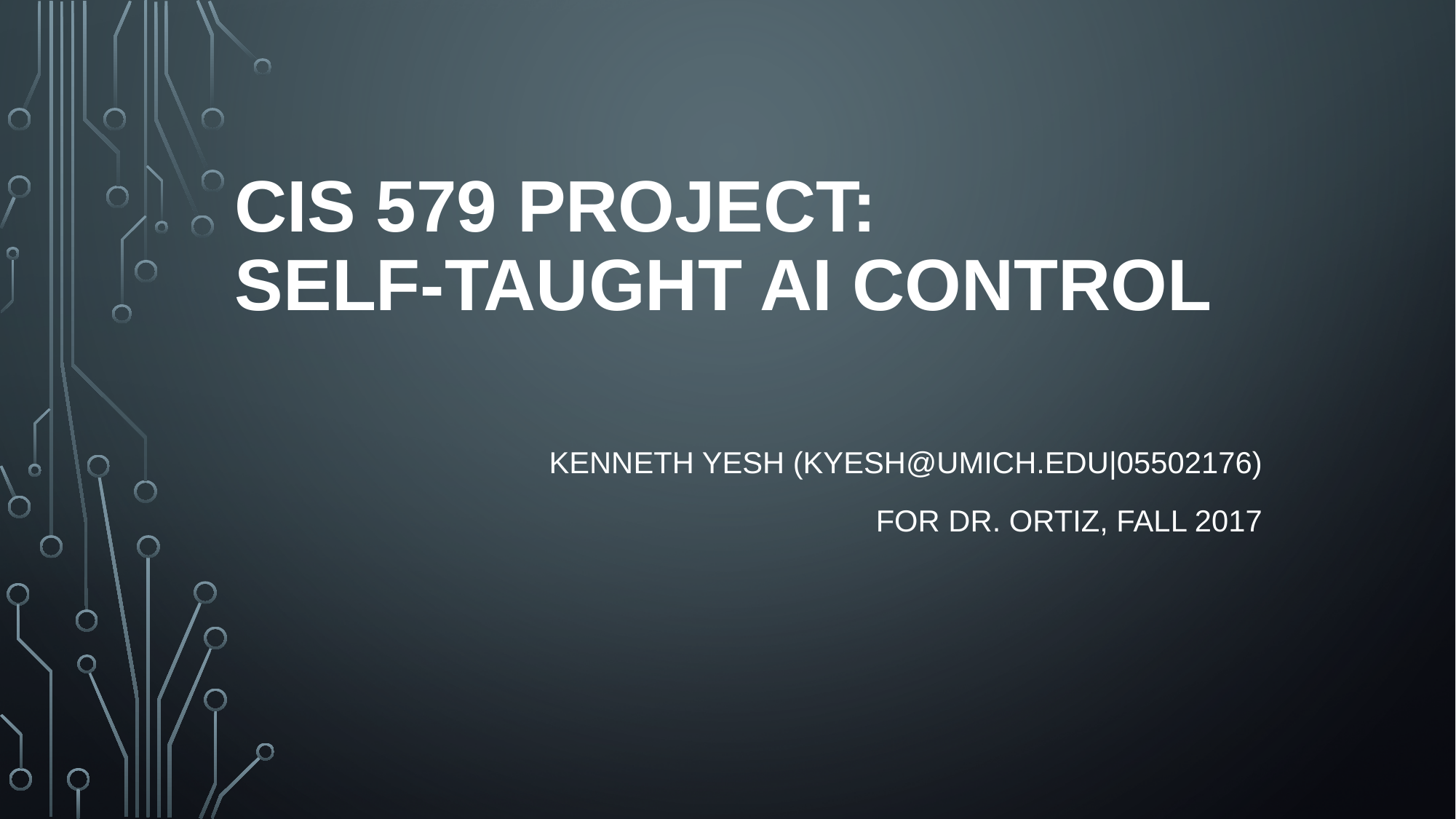

# CIS 579 Project: Self-taught AI Control
Kenneth Yesh (kyesh@umich.edu|05502176)
For Dr. Ortiz, Fall 2017